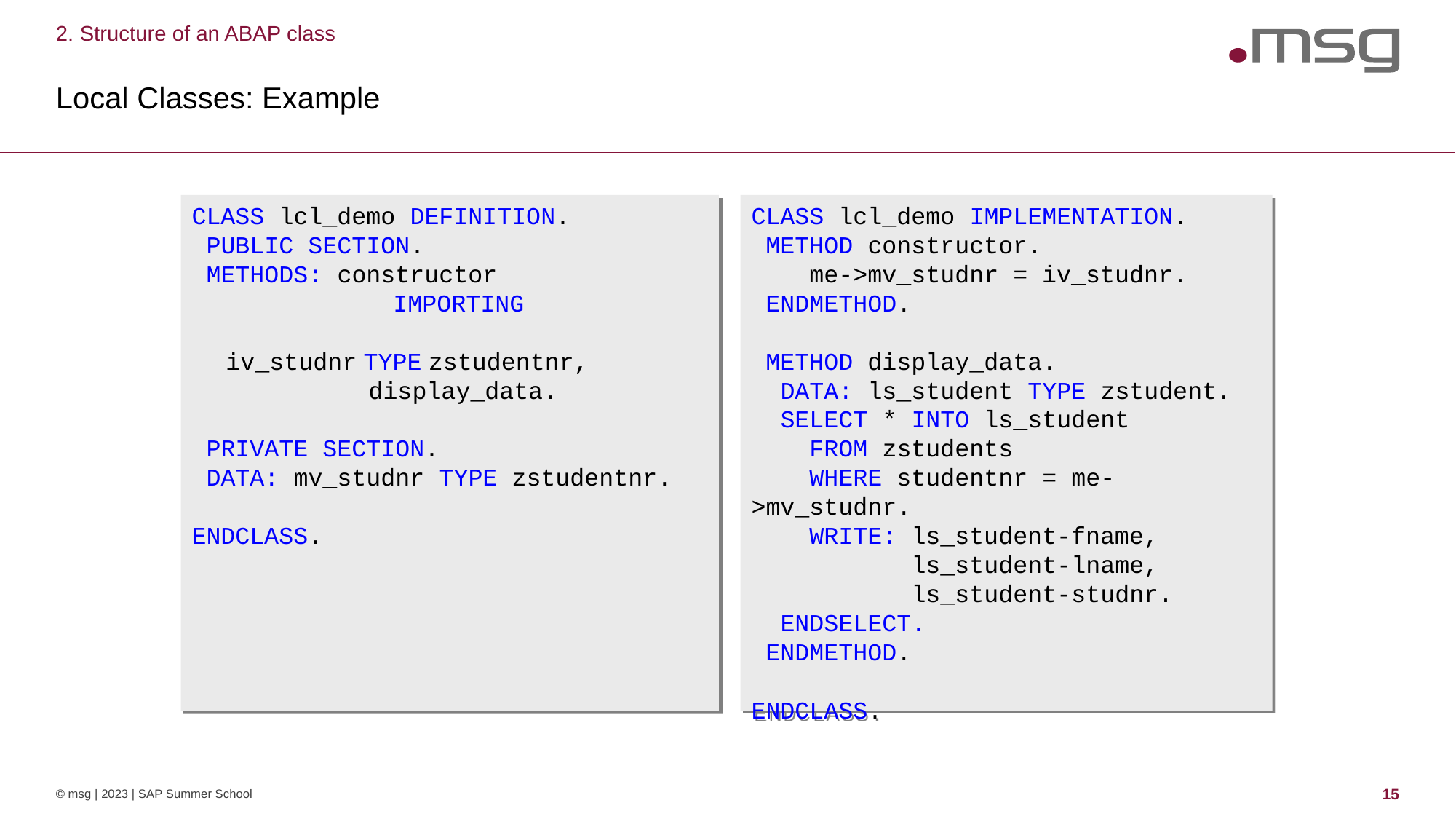

2. Structure of an ABAP class
# Local Classes: Example
CLASS lcl_demo DEFINITION.
 PUBLIC SECTION.
 METHODS: constructor
 		    IMPORTING
		    iv_studnr TYPE zstudentnr,
	     display_data.
 PRIVATE SECTION.
 DATA: mv_studnr TYPE zstudentnr.

ENDCLASS.

CLASS lcl_demo IMPLEMENTATION.
 METHOD constructor.
    me->mv_studnr = iv_studnr.
 ENDMETHOD.

 METHOD display_data.
  DATA: ls_student TYPE zstudent.
  SELECT * INTO ls_student
    FROM zstudents
    WHERE studentnr = me->mv_studnr.
    WRITE: ls_student-fname,
           ls_student-lname,
           ls_student-studnr.
  ENDSELECT.
 ENDMETHOD.

ENDCLASS.

© msg | 2023 | SAP Summer School

15